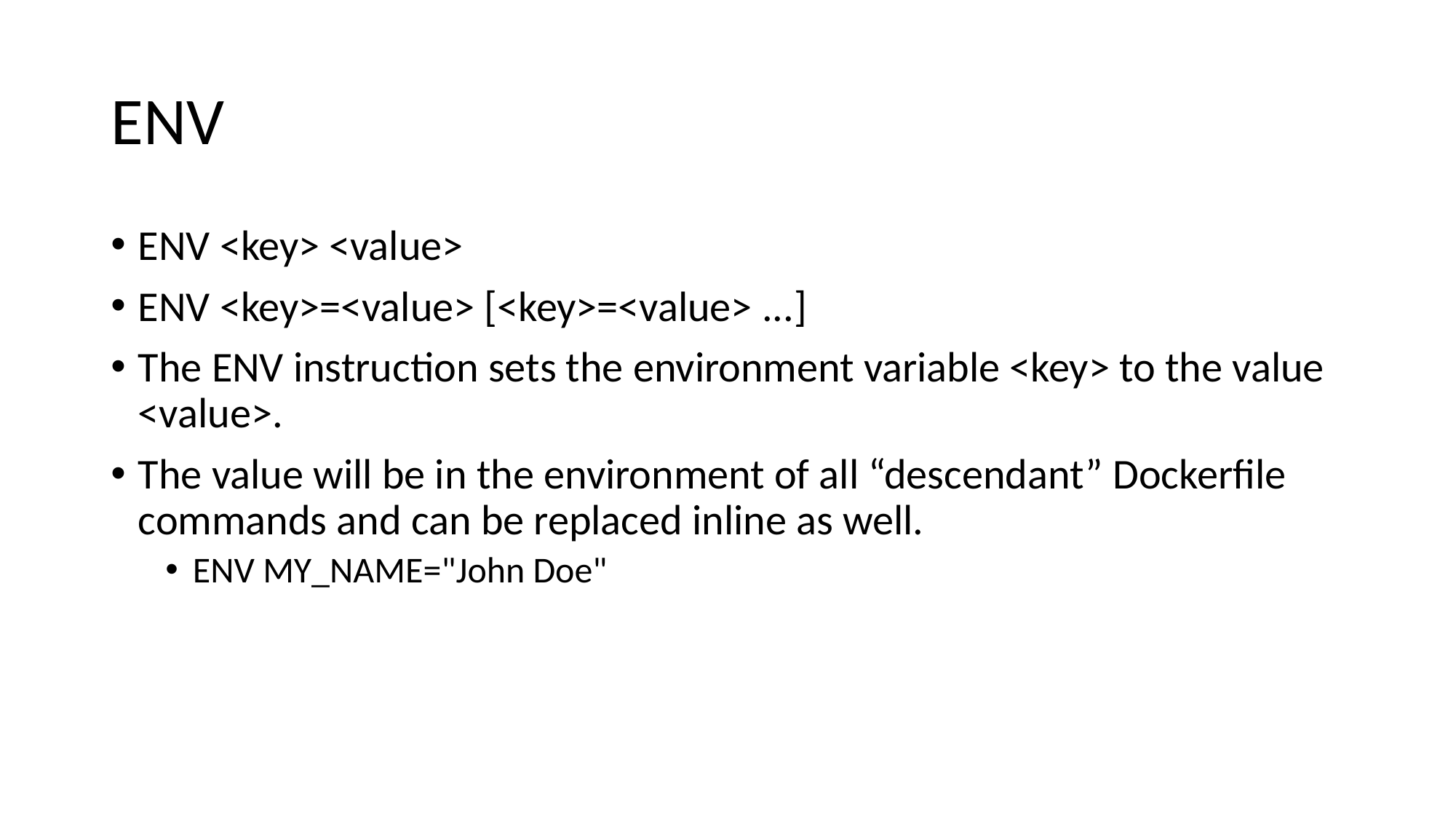

# ENV
ENV <key> <value>
ENV <key>=<value> [<key>=<value> ...]
The ENV instruction sets the environment variable <key> to the value <value>.
The value will be in the environment of all “descendant” Dockerfile commands and can be replaced inline as well.
ENV MY_NAME="John Doe"